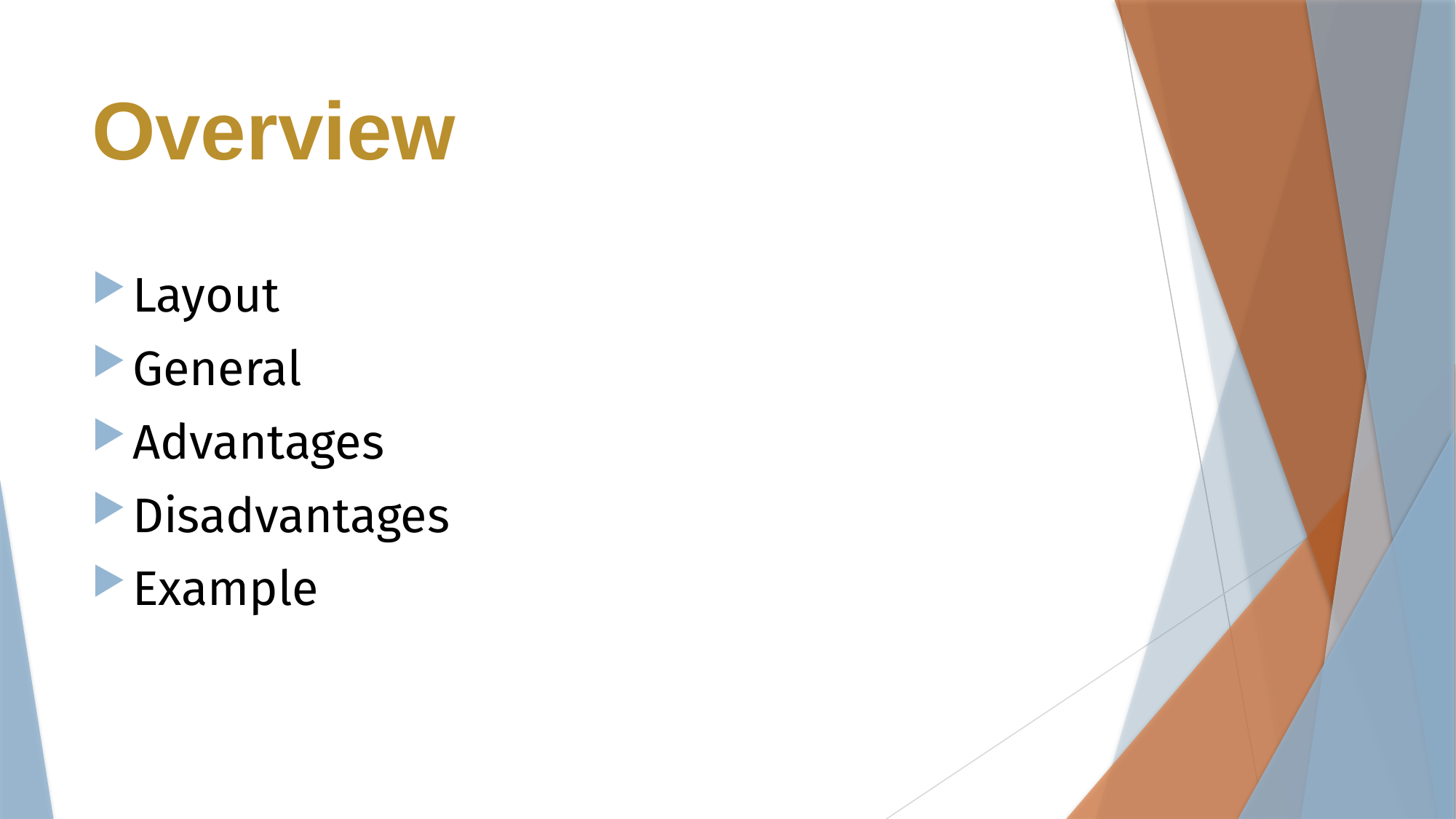

# Overview
Layout
General
Advantages
Disadvantages
Example